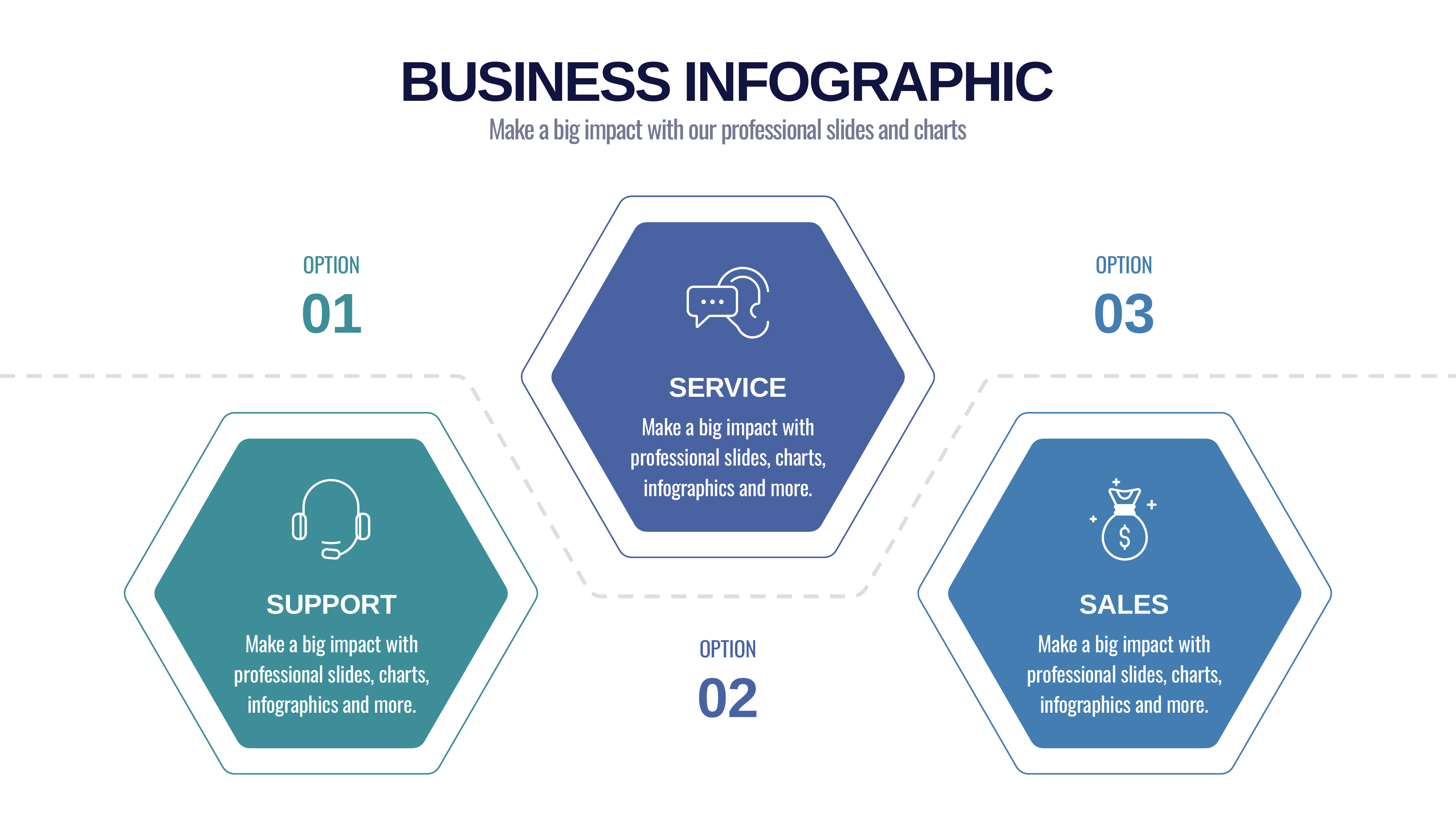

BUSINESS INFOGRAPHIC
Make a big impact with our professional slides and charts

OPTION
OPTION

01
03
SERVICE

Make a big impact with professional slides, charts, infographics and more.

SUPPORT
SALES
Make a big impact with professional slides, charts, infographics and more.
Make a big impact with professional slides, charts, infographics and more.
OPTION
02